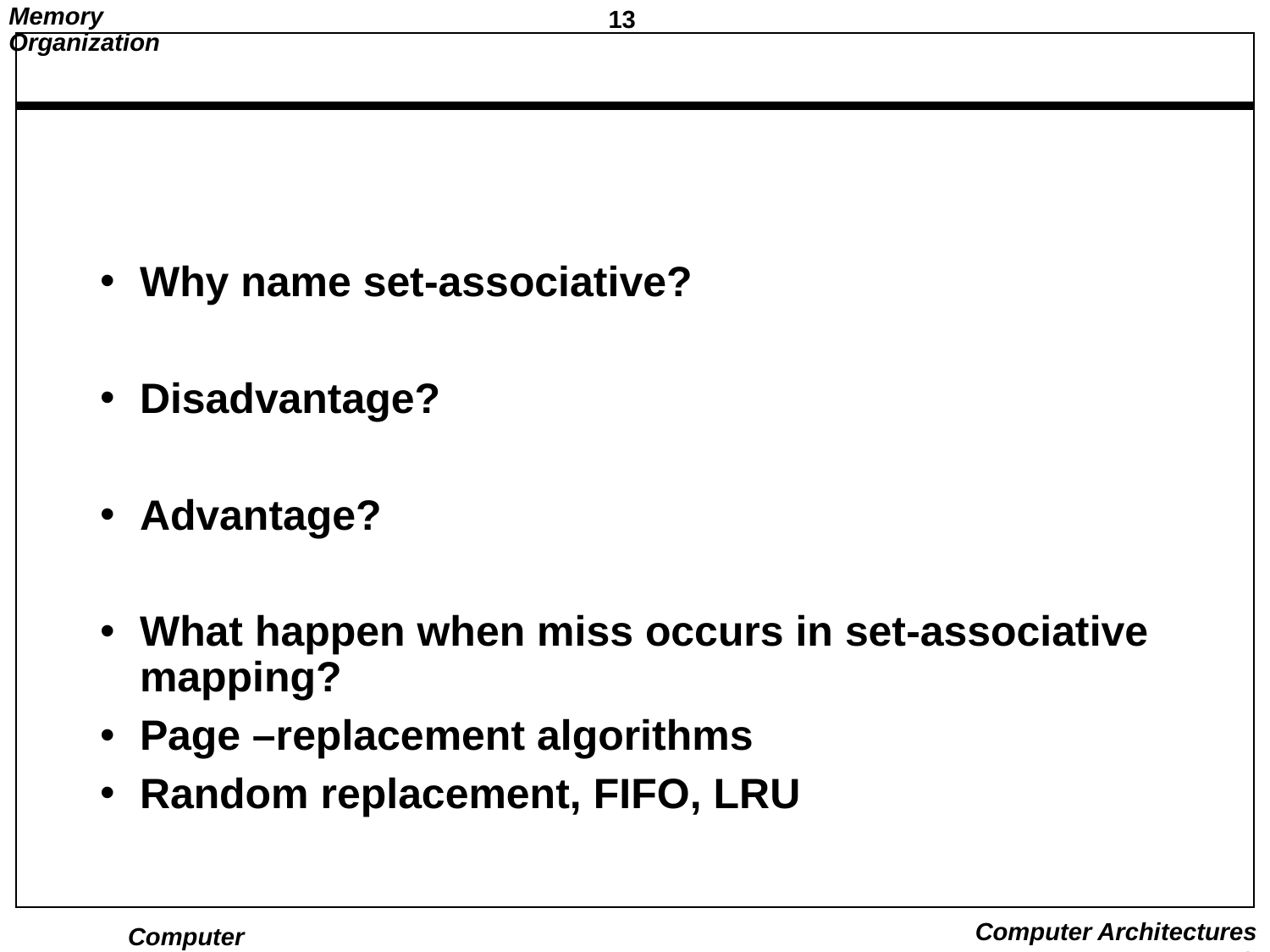

#
Why name set-associative?

Disadvantage?

Advantage?

What happen when miss occurs in set-associative mapping?
Page –replacement algorithms
Random replacement, FIFO, LRU